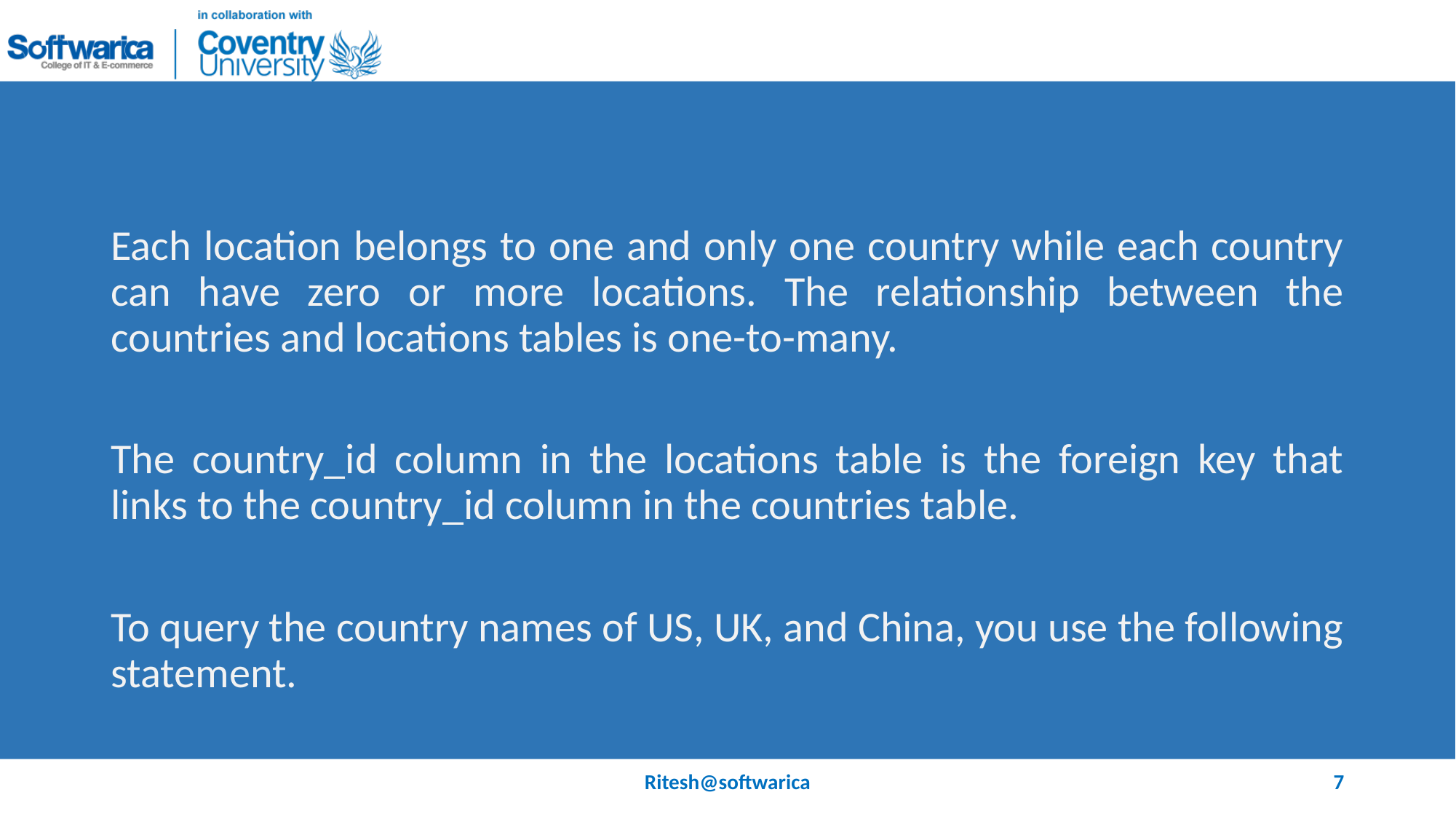

#
Each location belongs to one and only one country while each country can have zero or more locations. The relationship between the countries and locations tables is one-to-many.

The country_id column in the locations table is the foreign key that links to the country_id column in the countries table.

To query the country names of US, UK, and China, you use the following statement.
Ritesh@softwarica
7